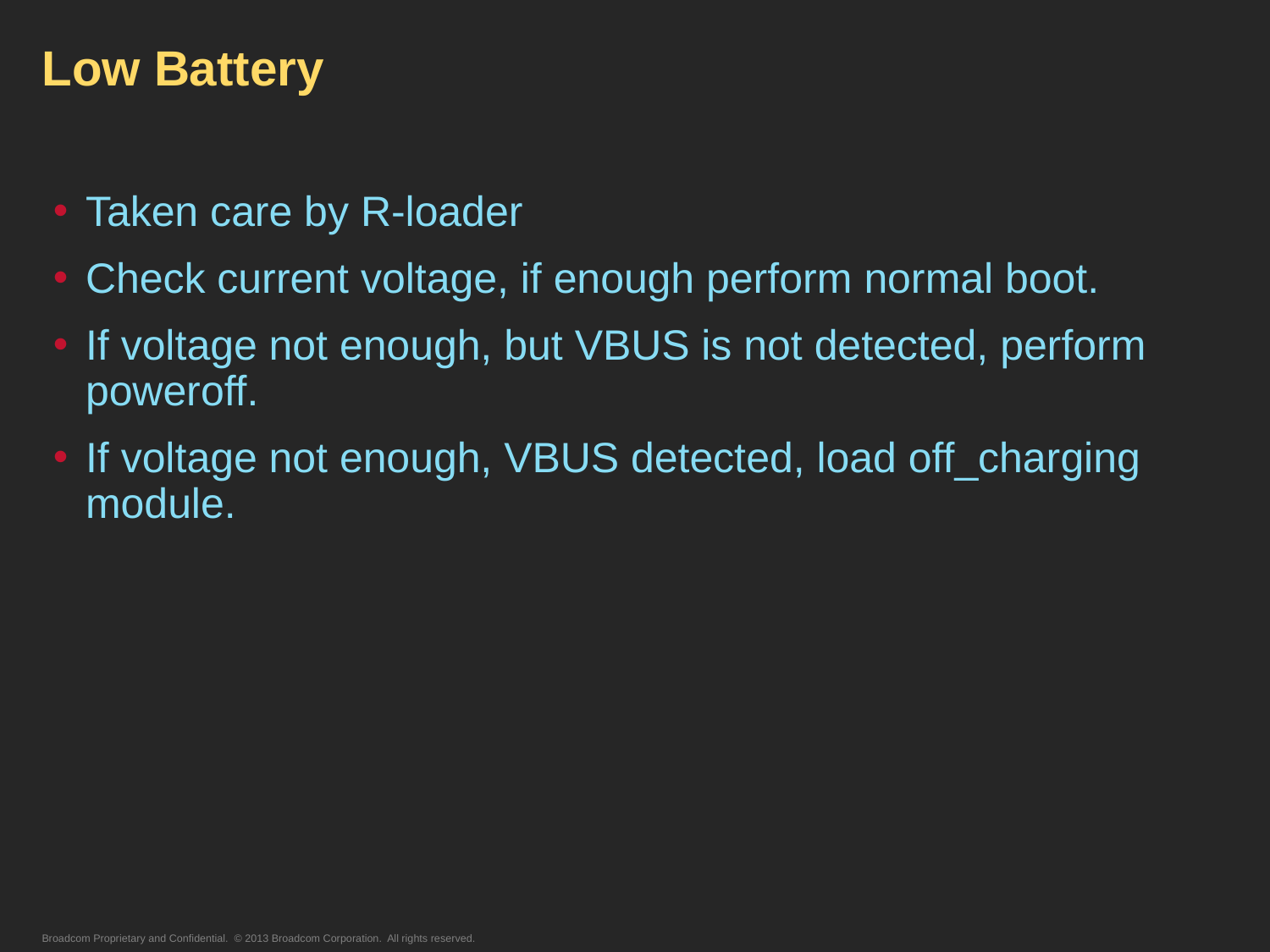

# Low Battery
Taken care by R-loader
Check current voltage, if enough perform normal boot.
If voltage not enough, but VBUS is not detected, perform poweroff.
If voltage not enough, VBUS detected, load off_charging module.

Broadcom Proprietary and Confidential.  © 2013 Broadcom Corporation.  All rights reserved.